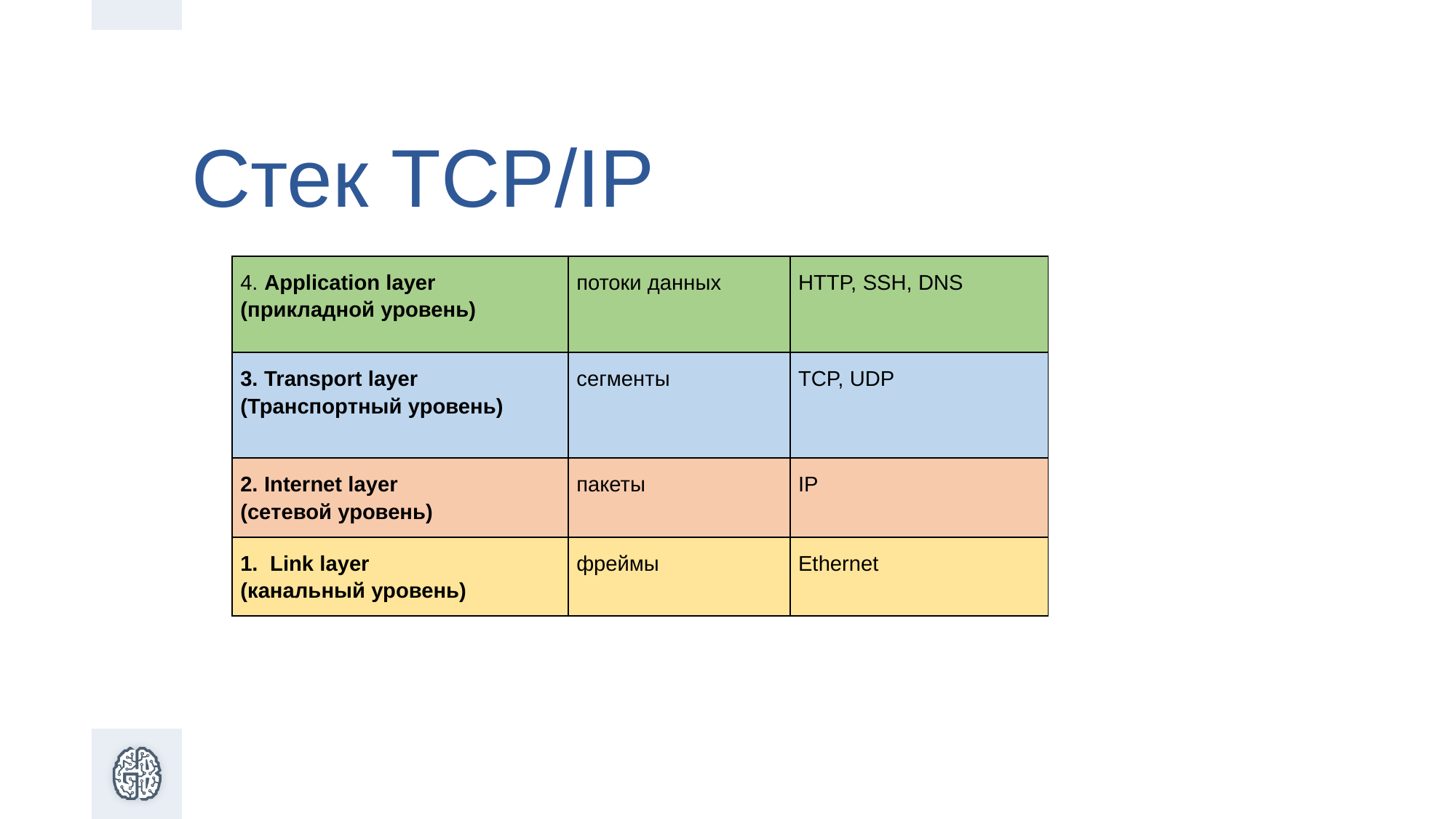

# Стек TCP/IP

| 4. Application layer (прикладной уровень) | потоки данных | HTTP, SSH, DNS |
| --- | --- | --- |
| 3. Transport layer (Транспортный уровень) | сегменты | TCP, UDP |
| 2. Internet layer (сетевой уровень) | пакеты | IP |
| 1. Link layer (канальный уровень) | фреймы | Ethernet |